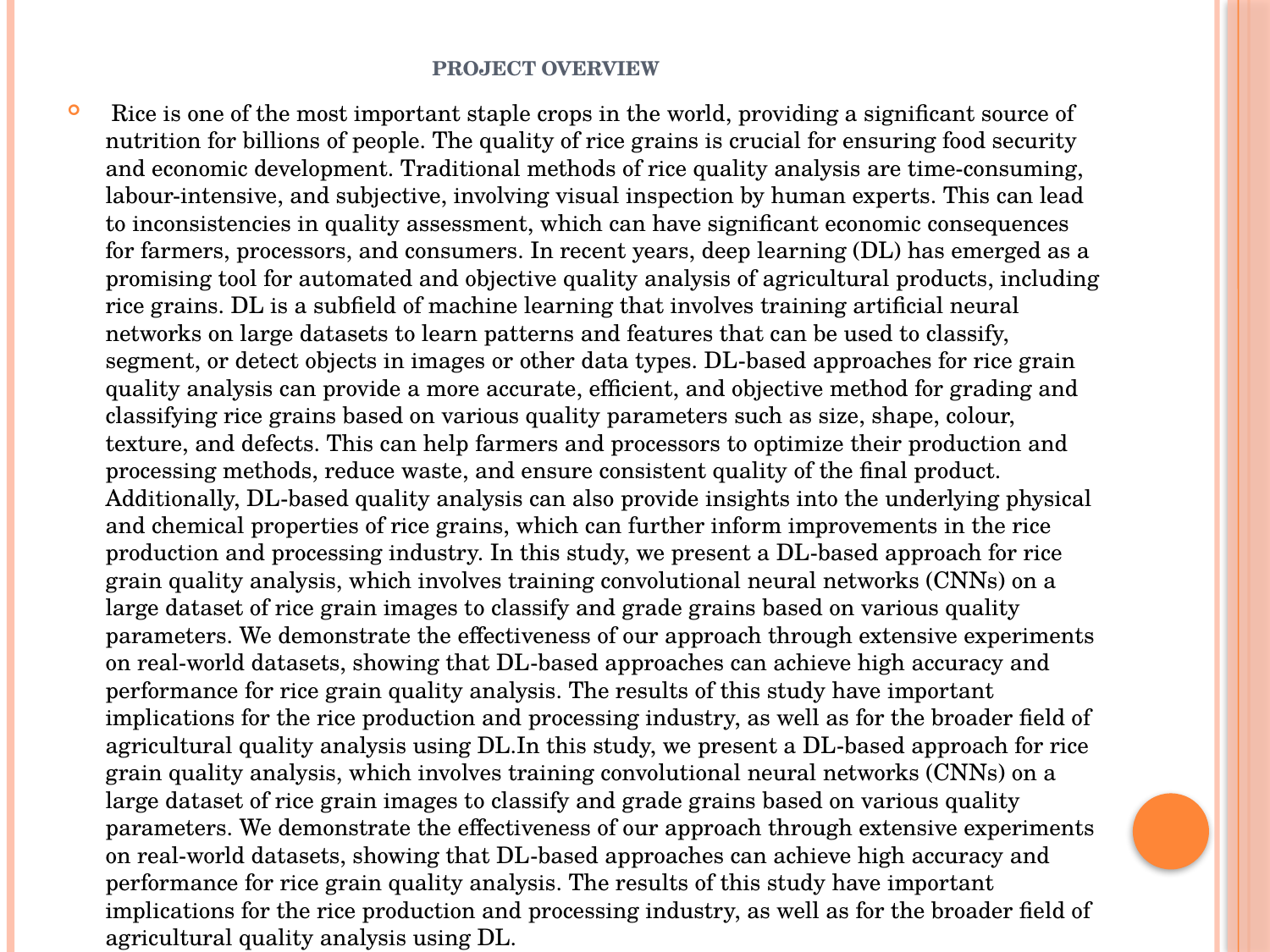

# PROJECT OVERVIEW

 Rice is one of the most important staple crops in the world, providing a significant source of nutrition for billions of people. The quality of rice grains is crucial for ensuring food security and economic development. Traditional methods of rice quality analysis are time-consuming, labour-intensive, and subjective, involving visual inspection by human experts. This can lead to inconsistencies in quality assessment, which can have significant economic consequences for farmers, processors, and consumers. In recent years, deep learning (DL) has emerged as a promising tool for automated and objective quality analysis of agricultural products, including rice grains. DL is a subfield of machine learning that involves training artificial neural networks on large datasets to learn patterns and features that can be used to classify, segment, or detect objects in images or other data types. DL-based approaches for rice grain quality analysis can provide a more accurate, efficient, and objective method for grading and classifying rice grains based on various quality parameters such as size, shape, colour, texture, and defects. This can help farmers and processors to optimize their production and processing methods, reduce waste, and ensure consistent quality of the final product. Additionally, DL-based quality analysis can also provide insights into the underlying physical and chemical properties of rice grains, which can further inform improvements in the rice production and processing industry. In this study, we present a DL-based approach for rice grain quality analysis, which involves training convolutional neural networks (CNNs) on a large dataset of rice grain images to classify and grade grains based on various quality parameters. We demonstrate the effectiveness of our approach through extensive experiments on real-world datasets, showing that DL-based approaches can achieve high accuracy and performance for rice grain quality analysis. The results of this study have important implications for the rice production and processing industry, as well as for the broader field of agricultural quality analysis using DL.In this study, we present a DL-based approach for rice grain quality analysis, which involves training convolutional neural networks (CNNs) on a large dataset of rice grain images to classify and grade grains based on various quality parameters. We demonstrate the effectiveness of our approach through extensive experiments on real-world datasets, showing that DL-based approaches can achieve high accuracy and performance for rice grain quality analysis. The results of this study have important implications for the rice production and processing industry, as well as for the broader field of agricultural quality analysis using DL.